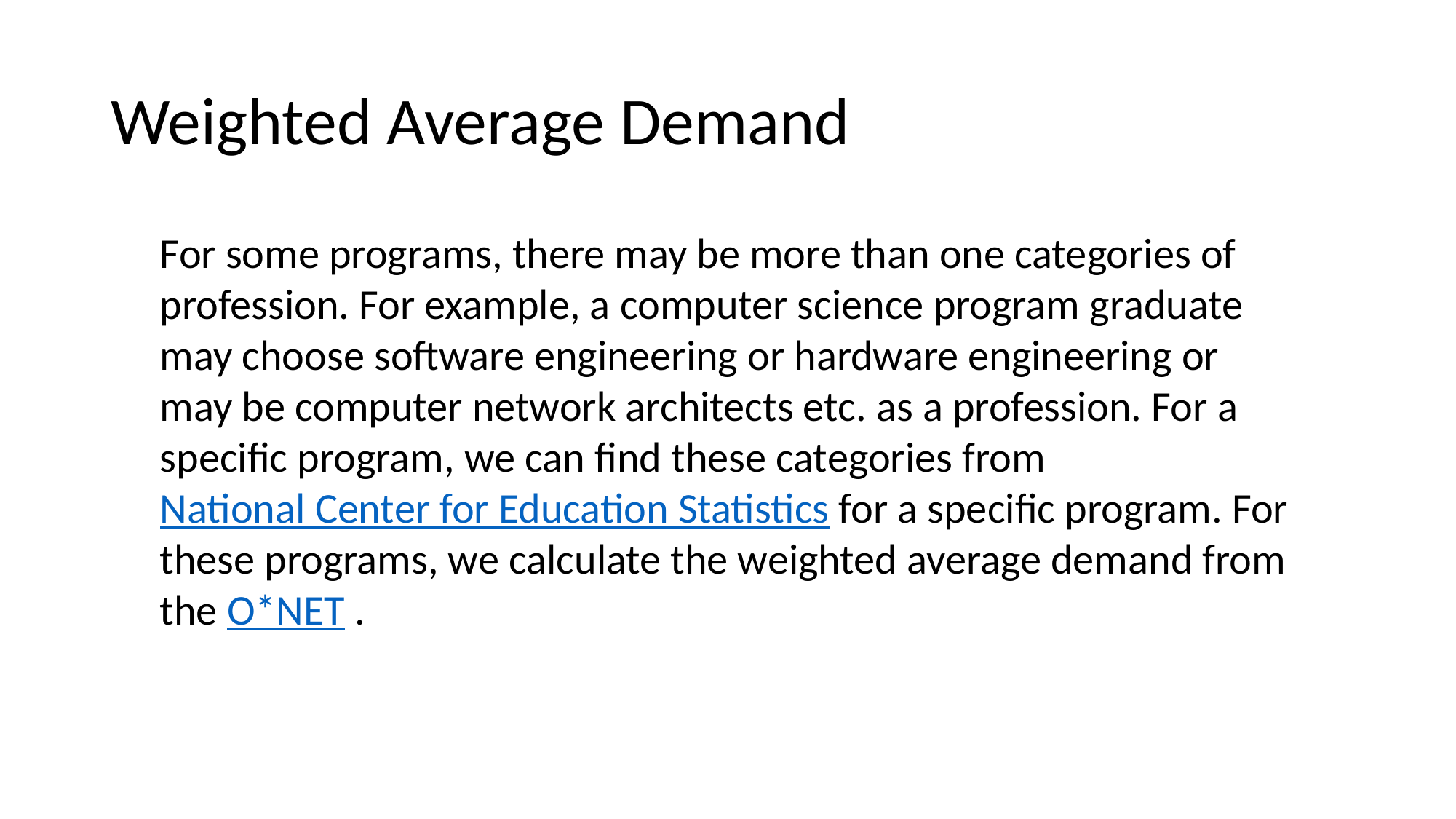

# Weighted Average Demand
For some programs, there may be more than one categories of profession. For example, a computer science program graduate may choose software engineering or hardware engineering or may be computer network architects etc. as a profession. For a specific program, we can find these categories from National Center for Education Statistics for a specific program. For these programs, we calculate the weighted average demand from the O*NET .